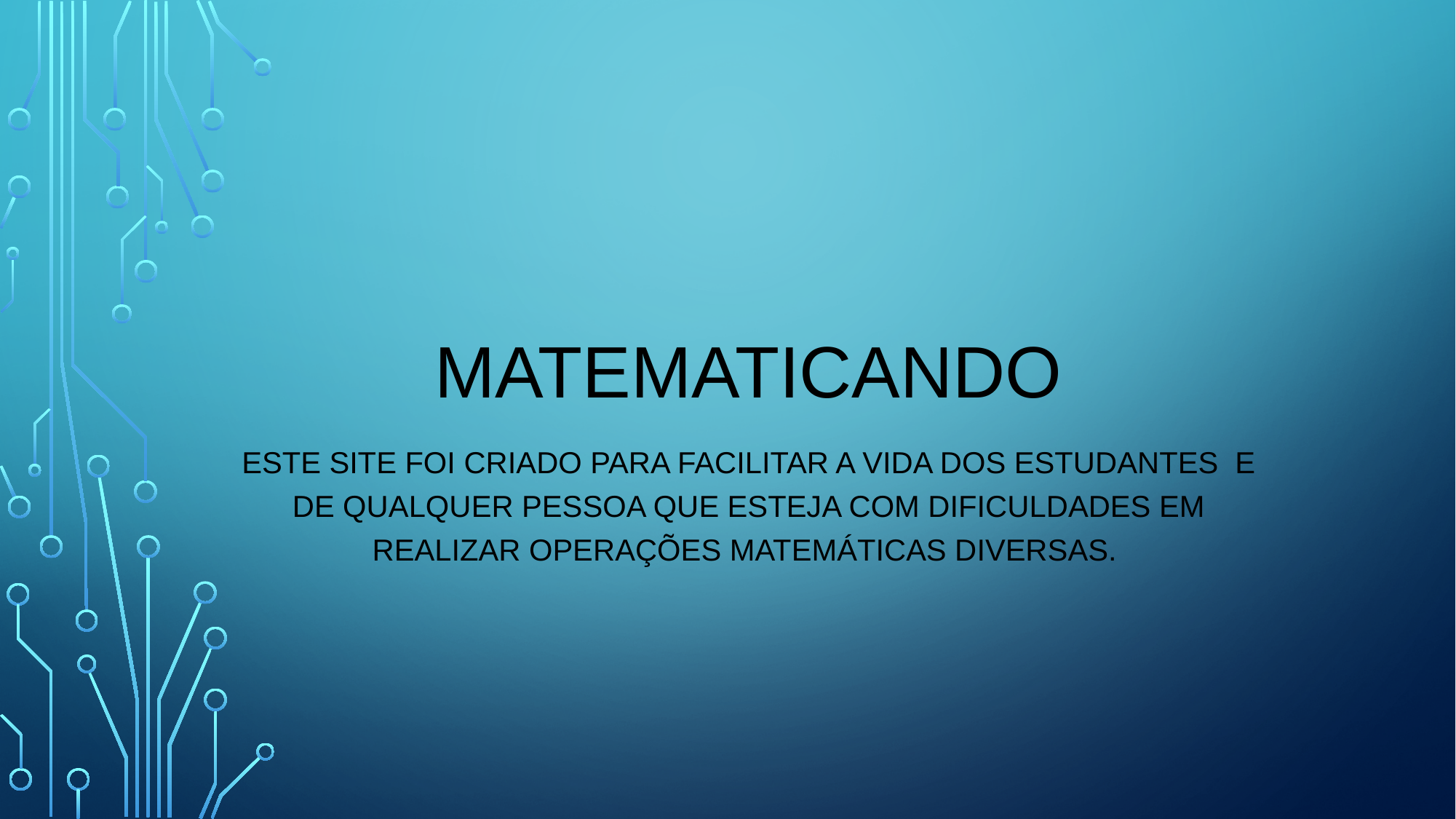

# Matematicando
Este site foi CRIADO PARA FACILITAR A VIDA DOS ESTUDANTES  E DE QUALQUER PESSOA QUE ESTEJA COM DIFICULDADES EM REALIZAR OPERAÇÕES MATEMÁTICAS DIVERSAS.